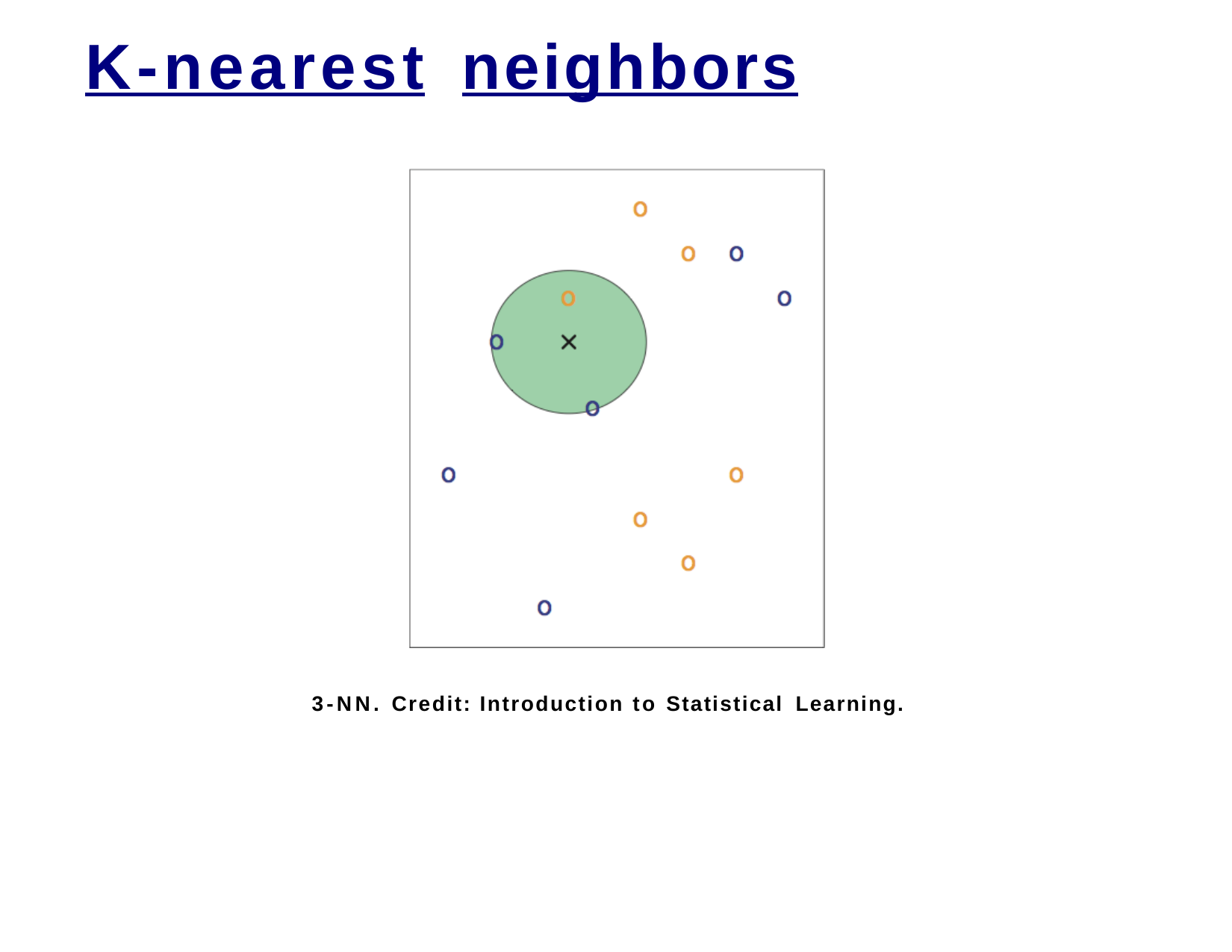

# K-nearest	neighbors

3-NN. Credit: Introduction to Statistical Learning.